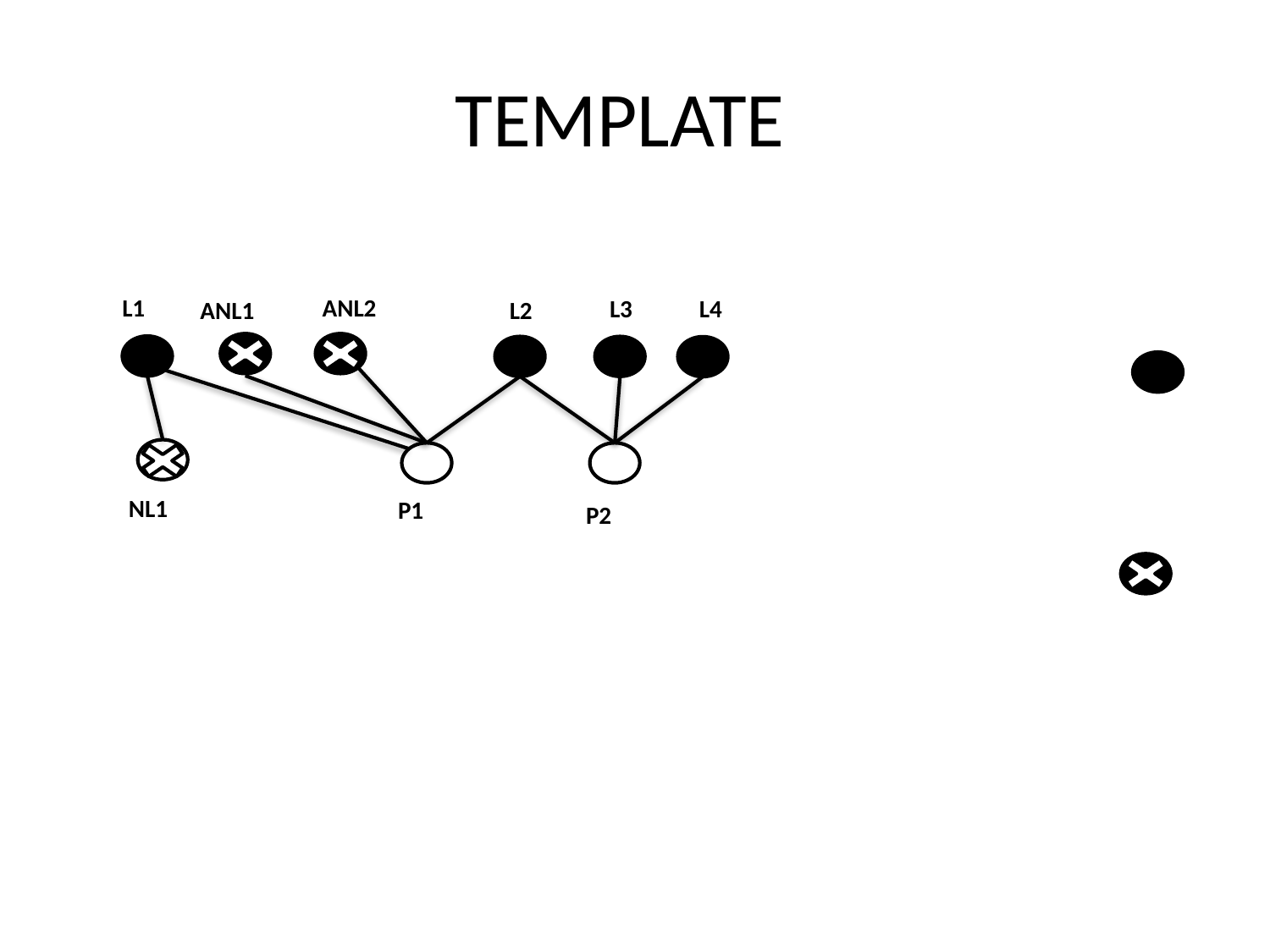

# TEMPLATE
L1
ANL2
L4
L3
ANL1
L2

NL1
P1
P2